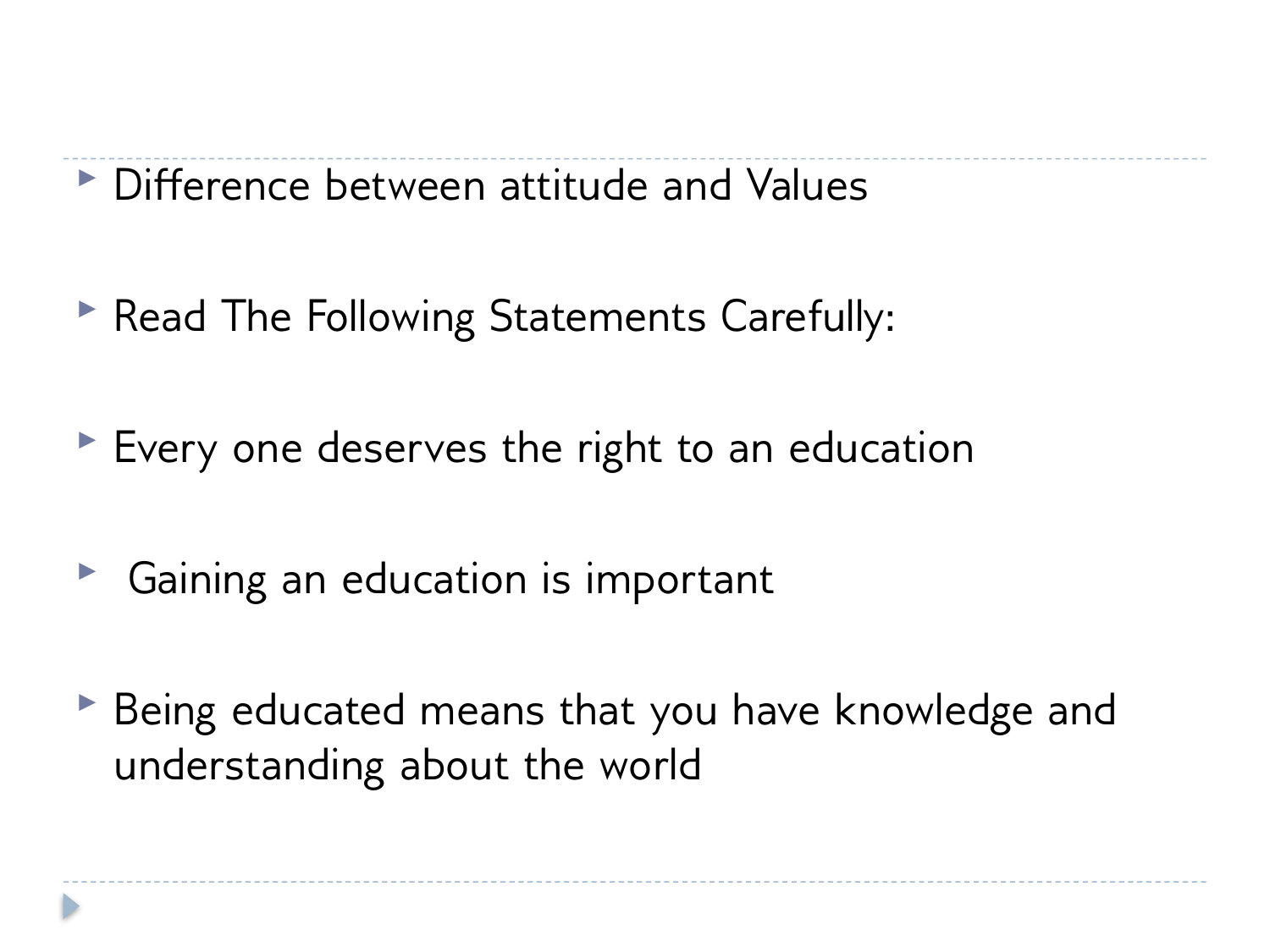

Difference between attitude and Values

Read The Following Statements Carefully:

Every one deserves the right to an education

 Gaining an education is important

Being educated means that you have knowledge and understanding about the world